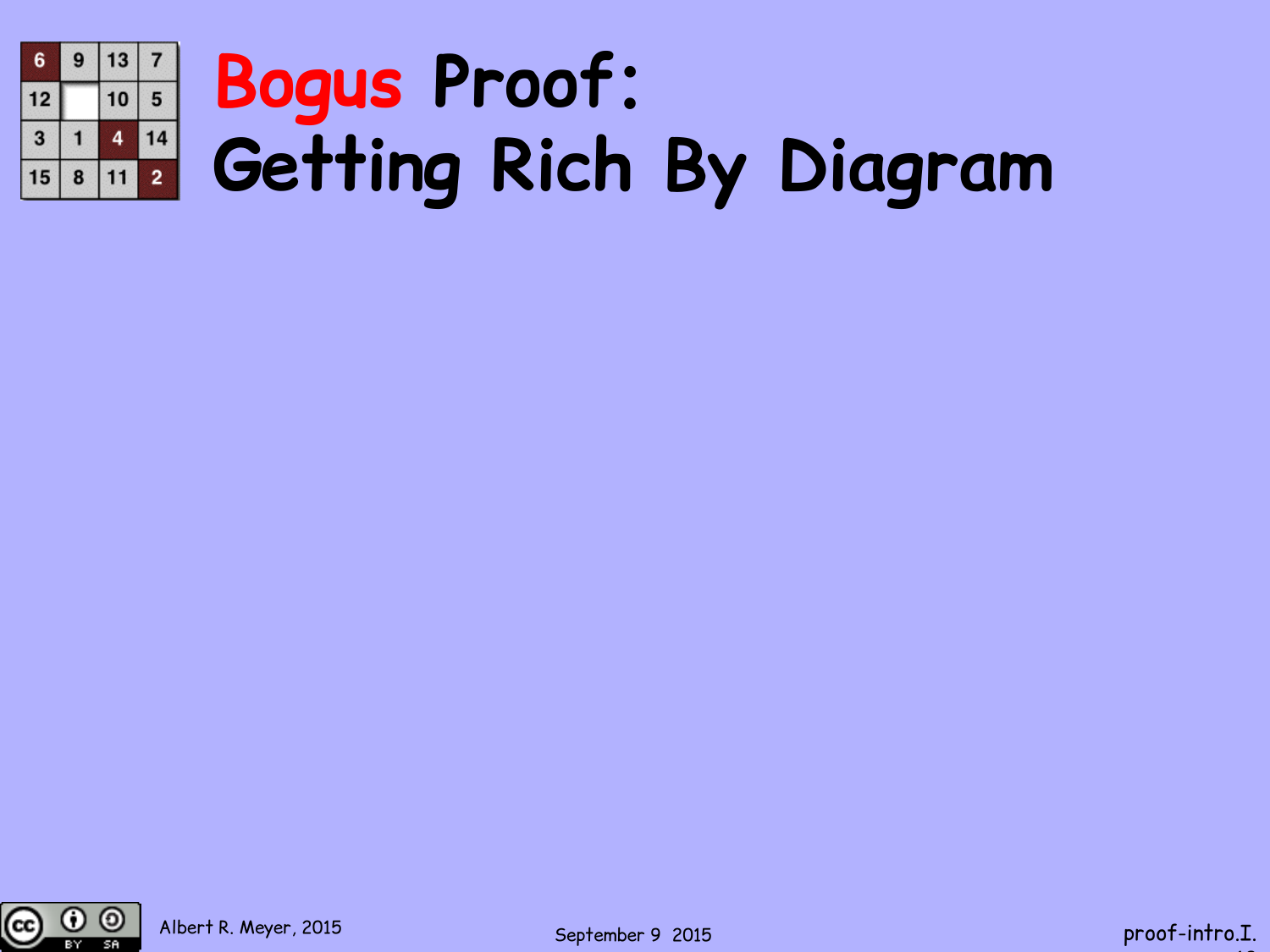

# Bogus Proof: Getting Rich By Diagram
      proof-intro.I.12